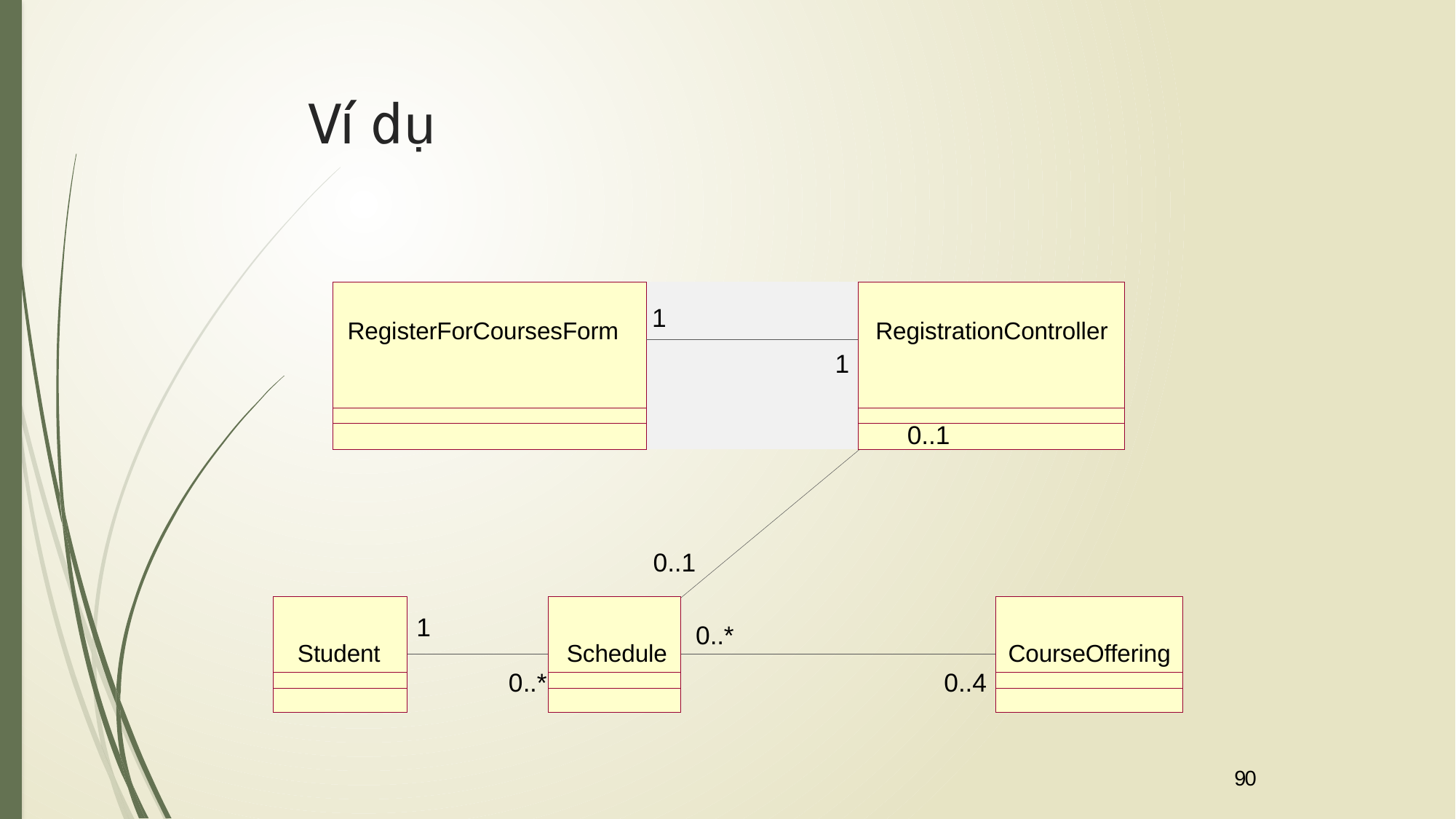

# Ví dụ
| RegisterForCoursesForm | 1 | RegistrationController |
| --- | --- | --- |
|  | 1 |  |
|  |  |  |
|  |  |  |

0..1
0..1

Student

Schedule

CourseOffering
1
0..*
0..*
0..4

90